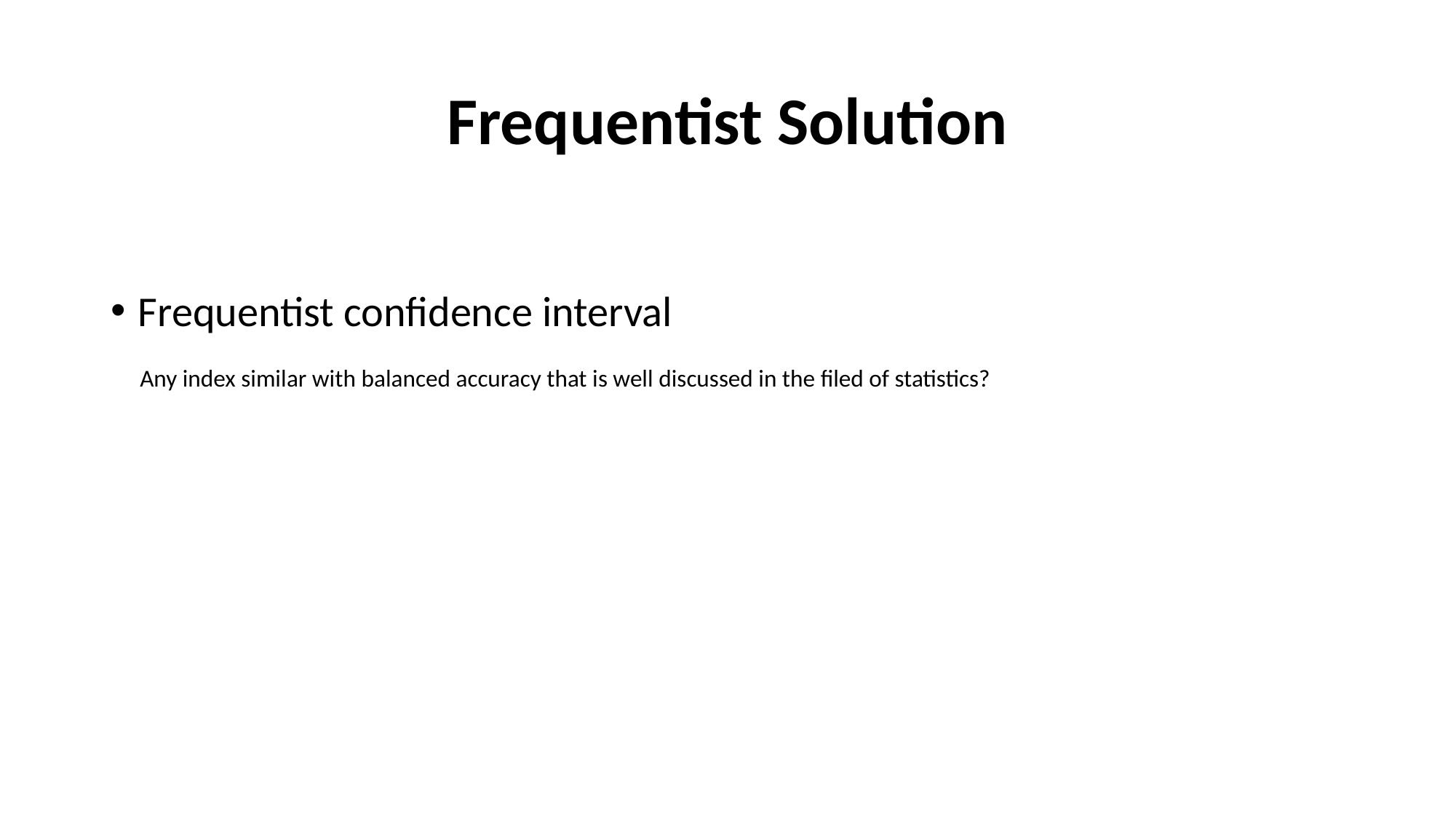

# Frequentist Solution

Frequentist confidence interval
   Any index similar with balanced accuracy that is well discussed in the filed of statistics?